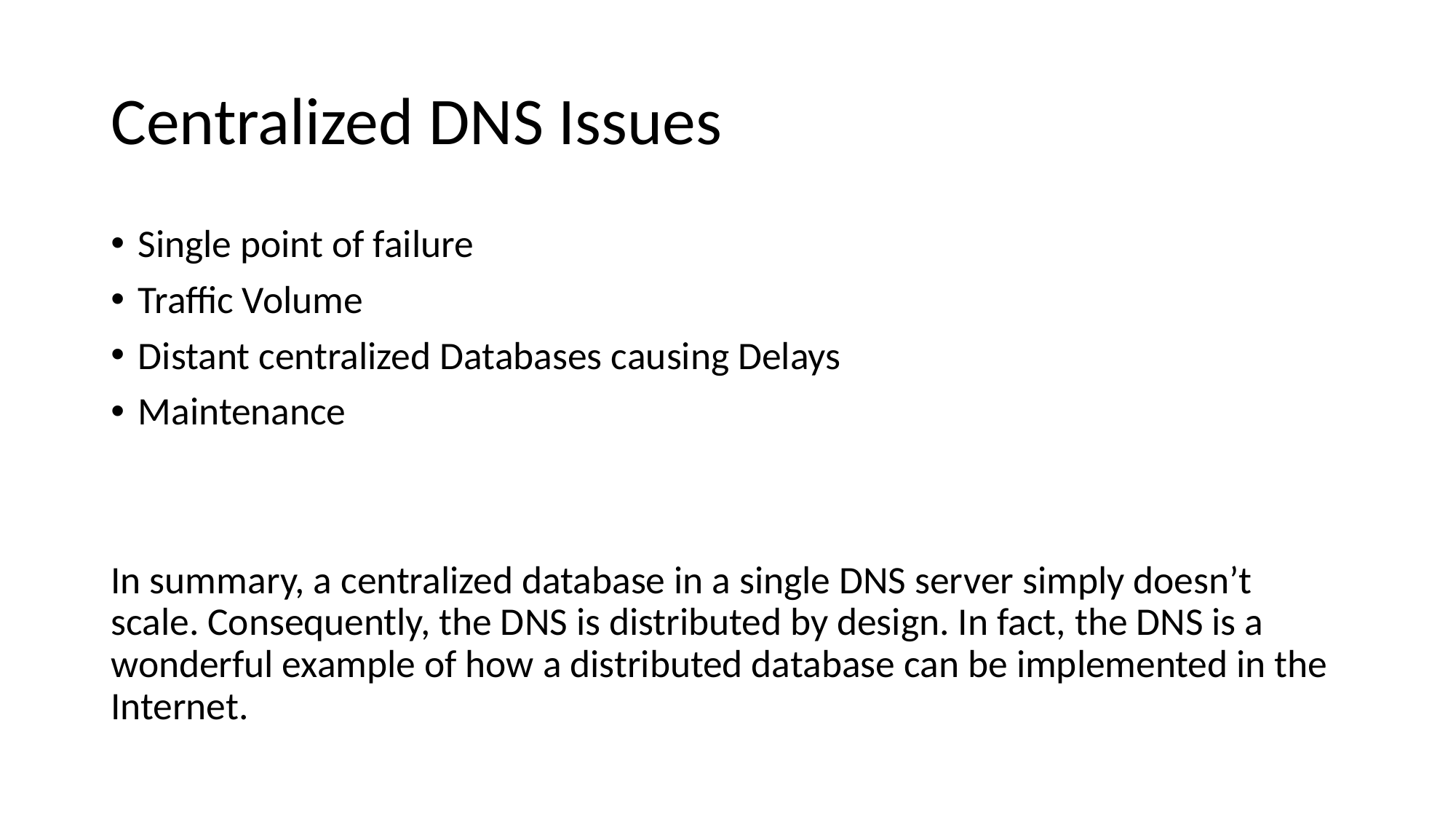

# Centralized DNS Issues
Single point of failure
Traffic Volume
Distant centralized Databases causing Delays
Maintenance

In summary, a centralized database in a single DNS server simply doesn’t scale. Consequently, the DNS is distributed by design. In fact, the DNS is a wonderful example of how a distributed database can be implemented in the Internet.